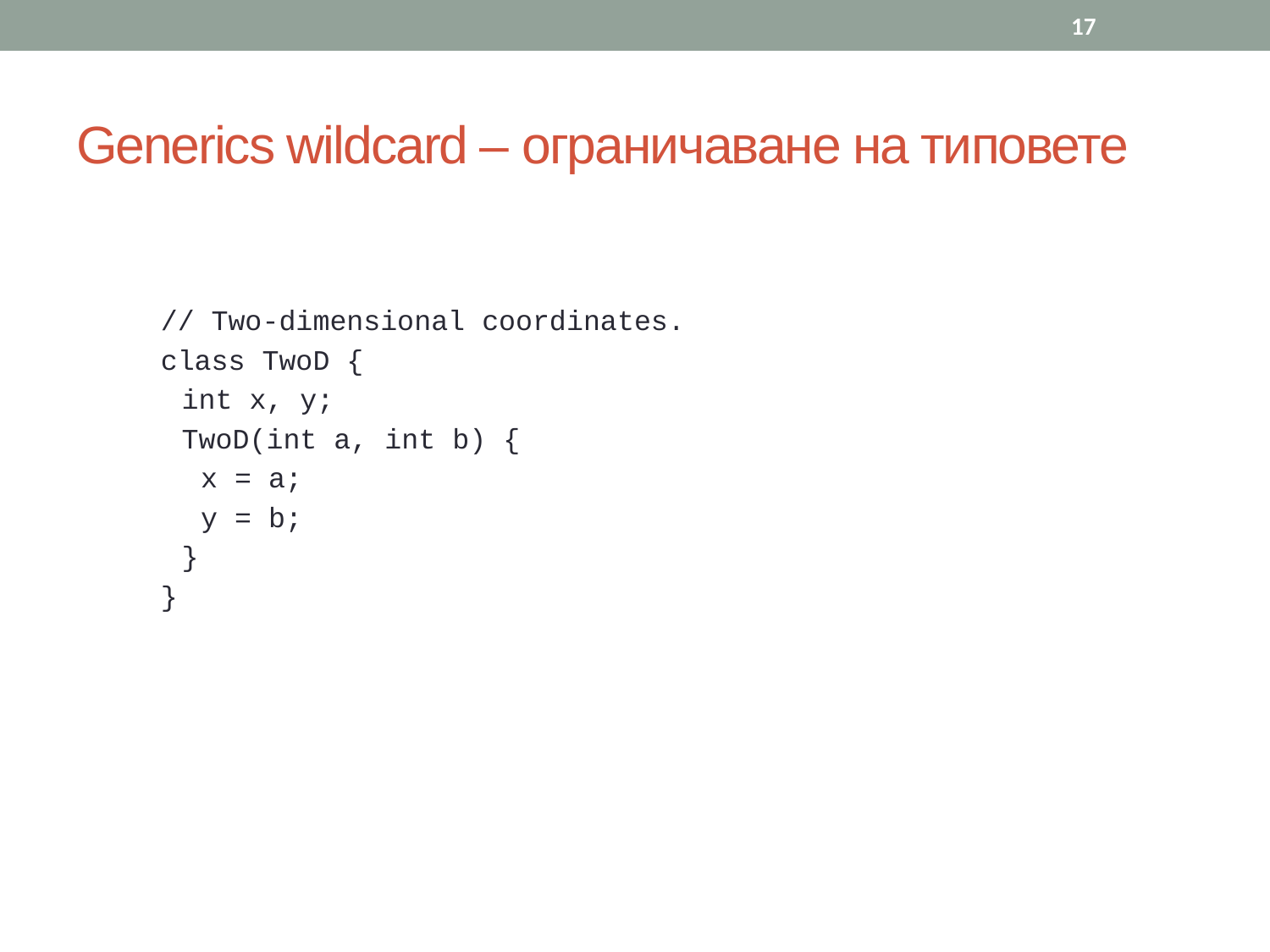

17
# Generics wildcard – ограничаване на типовете
// Two-dimensional coordinates.
class TwoD {
int x, y;
TwoD(int a, int b) {
x = a;
y = b;
}
}